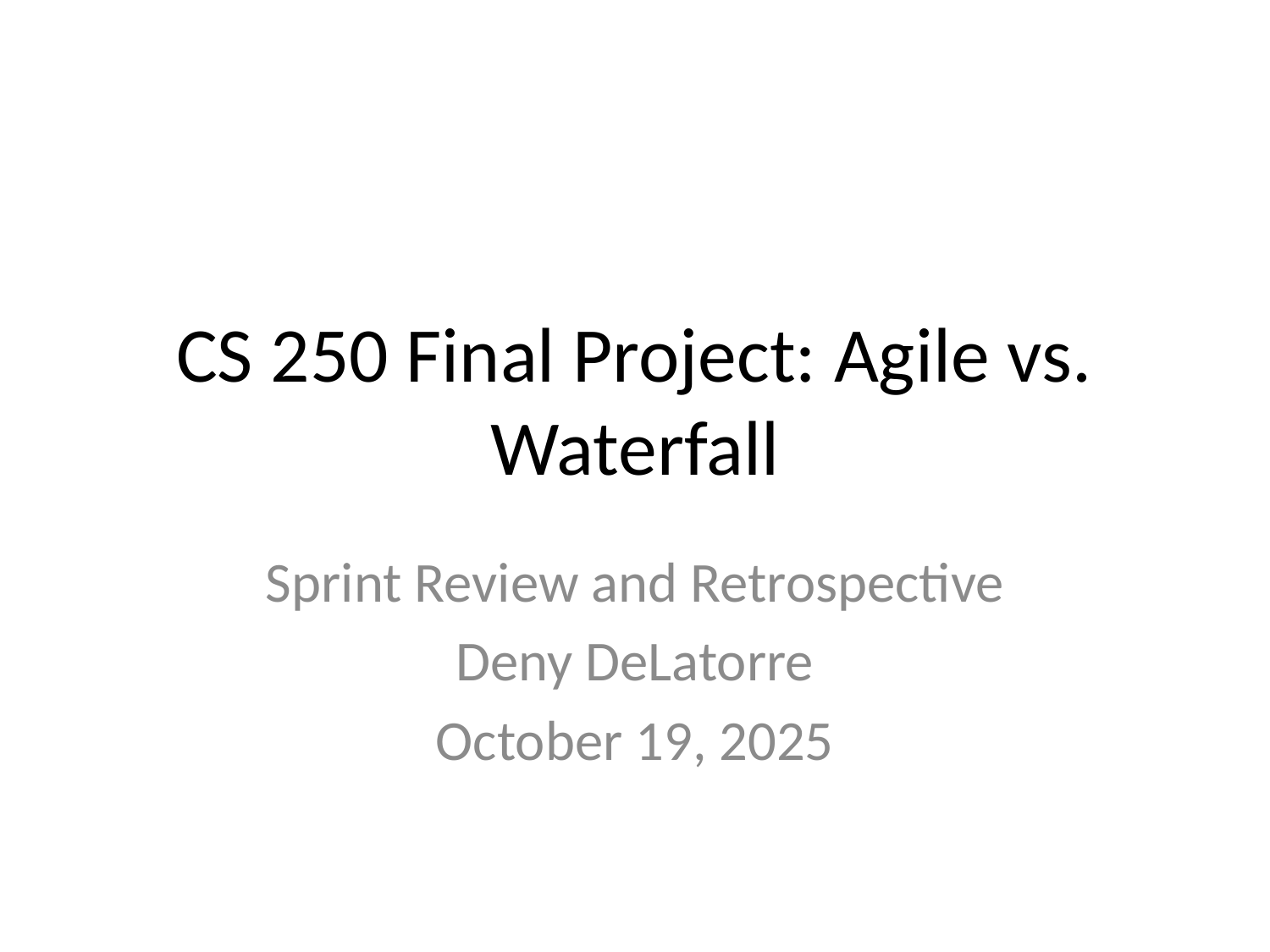

# CS 250 Final Project: Agile vs. Waterfall
Sprint Review and Retrospective
Deny DeLatorre
October 19, 2025